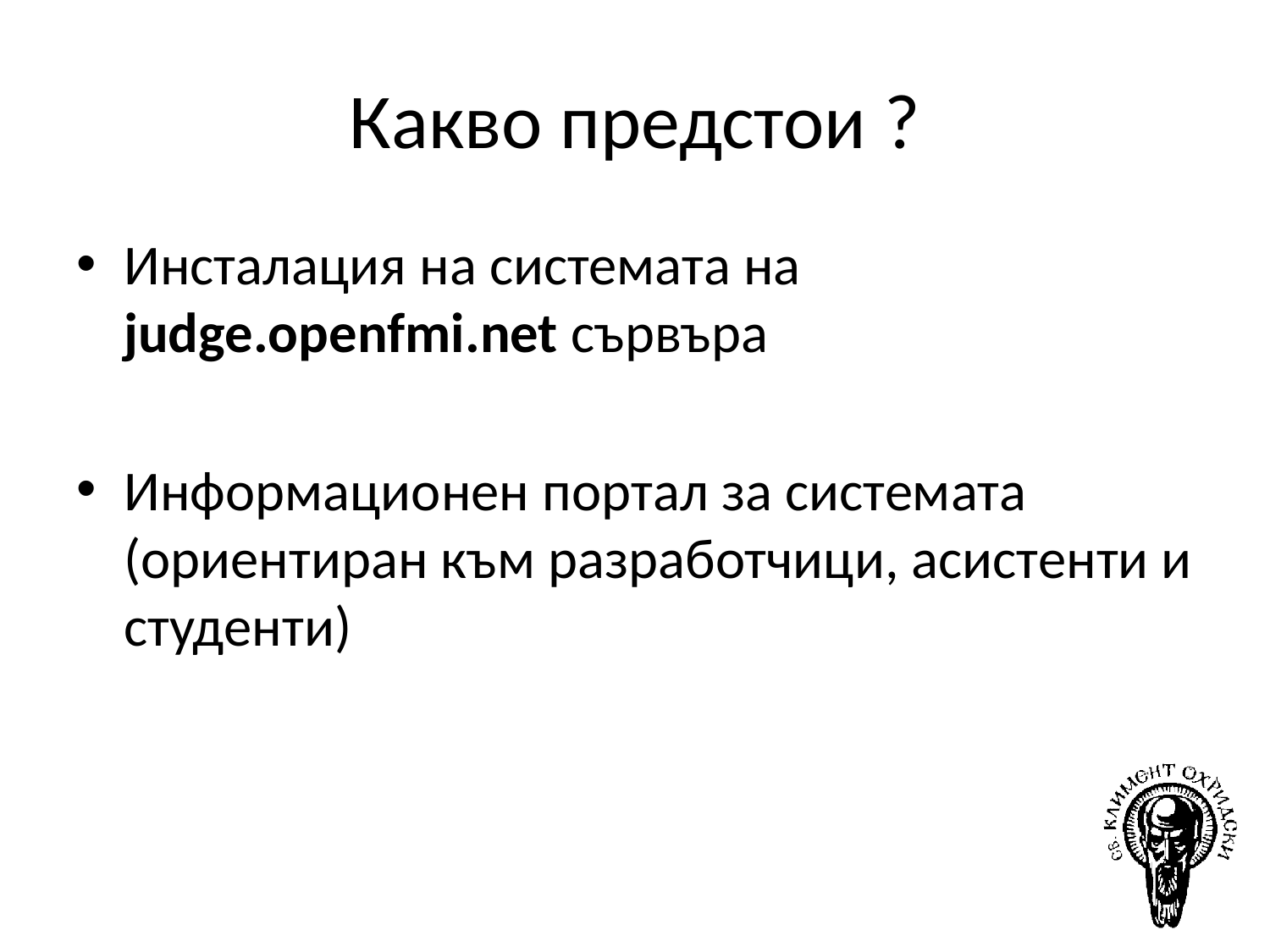

# Какво предстои ?
Инсталация на системата на judge.openfmi.net сървъра

Информационен портал за системата (ориентиран към разработчици, асистенти и студенти)